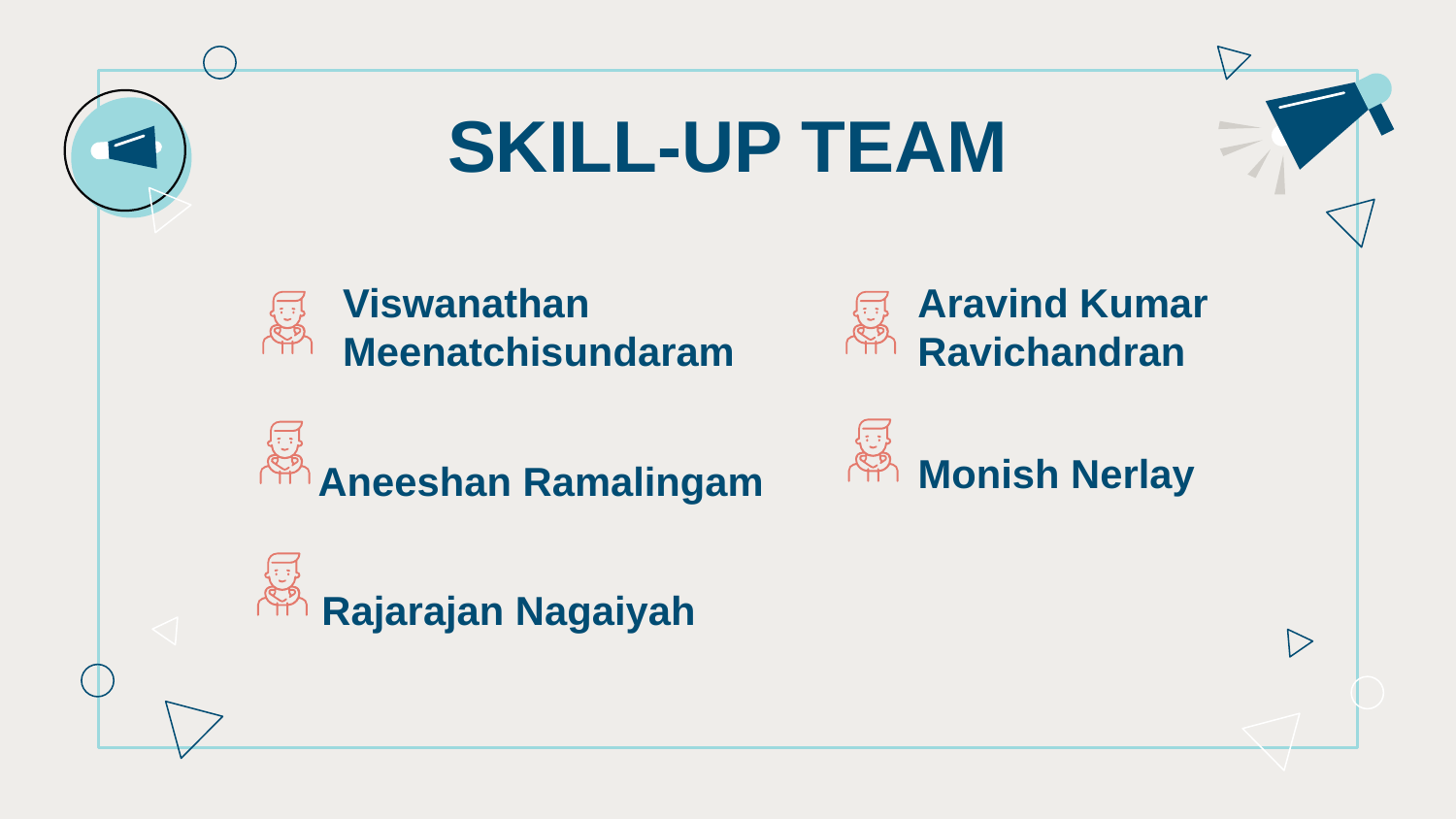

# SKILL-UP TEAM

Viswanathan Meenatchisundaram
Aravind Kumar Ravichandran

Monish Nerlay
Aneeshan Ramalingam

Rajarajan Nagaiyah